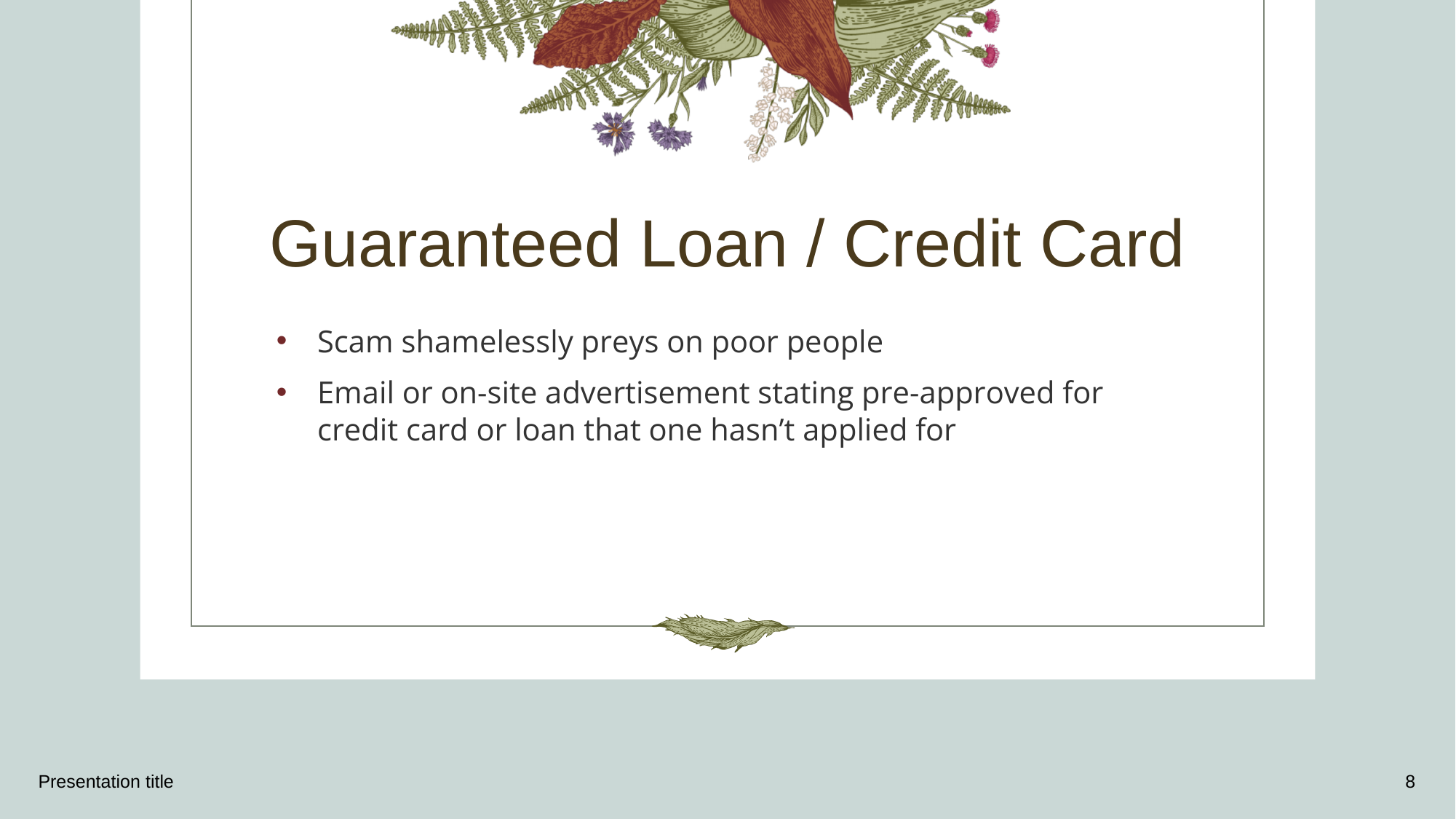

# Guaranteed Loan / Credit Card
Scam shamelessly preys on poor people
Email or on-site advertisement stating pre-approved for credit card or loan that one hasn’t applied for

Presentation title
8